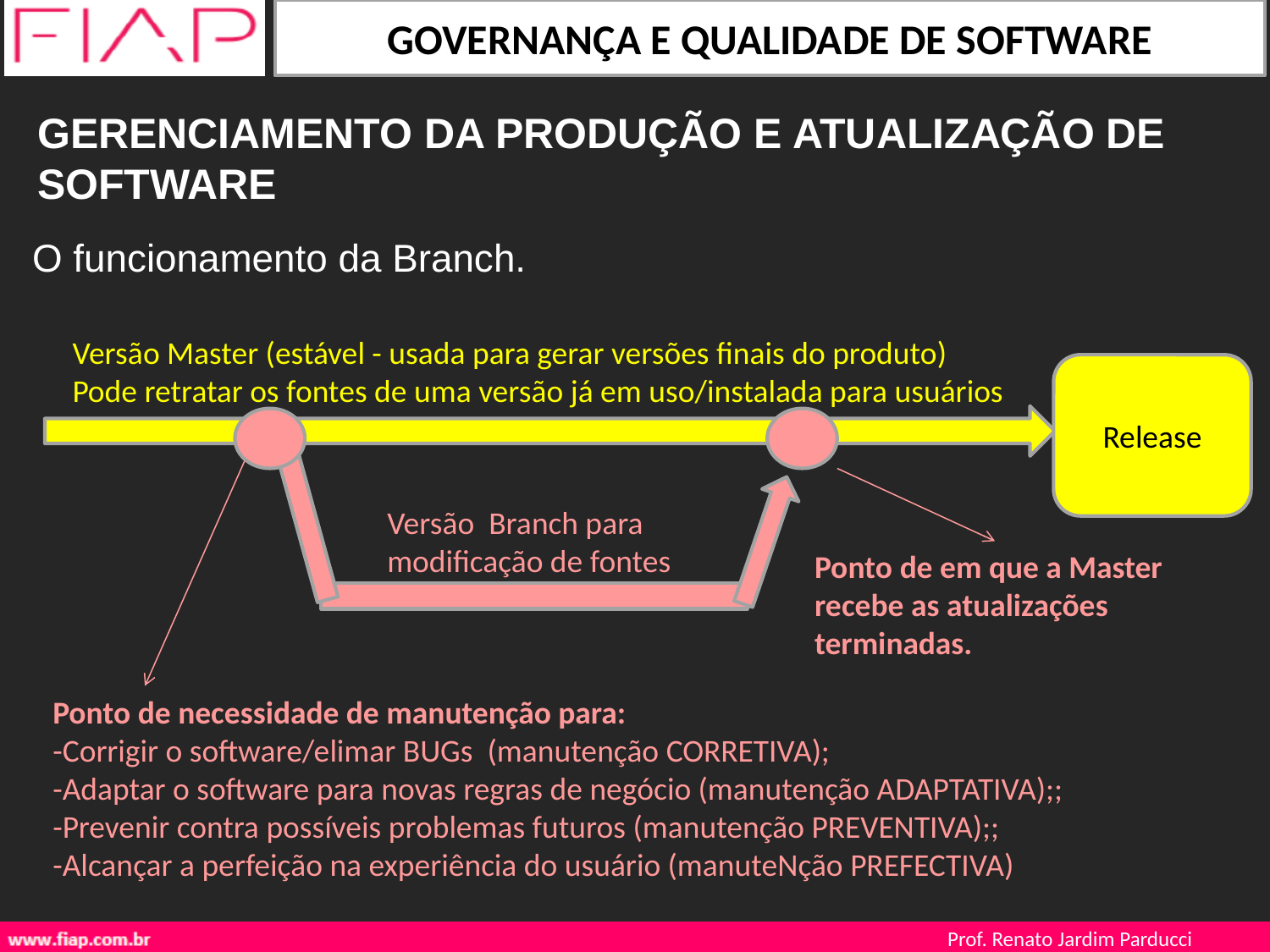

GERENCIAMENTO DA PRODUÇÃO E ATUALIZAÇÃO DE SOFTWARE
O funcionamento da Branch.

Versão Master (estável - usada para gerar versões finais do produto)
Pode retratar os fontes de uma versão já em uso/instalada para usuários
Release

Versão  Branch para modificação de fontes

Ponto de em que a Master recebe as atualizações terminadas.

Ponto de necessidade de manutenção para:
-Corrigir o software/elimar BUGs  (manutenção CORRETIVA);
-Adaptar o software para novas regras de negócio (manutenção ADAPTATIVA);;
-Prevenir contra possíveis problemas futuros (manutenção PREVENTIVA);;
-Alcançar a perfeição na experiência do usuário (manuteNção PREFECTIVA)